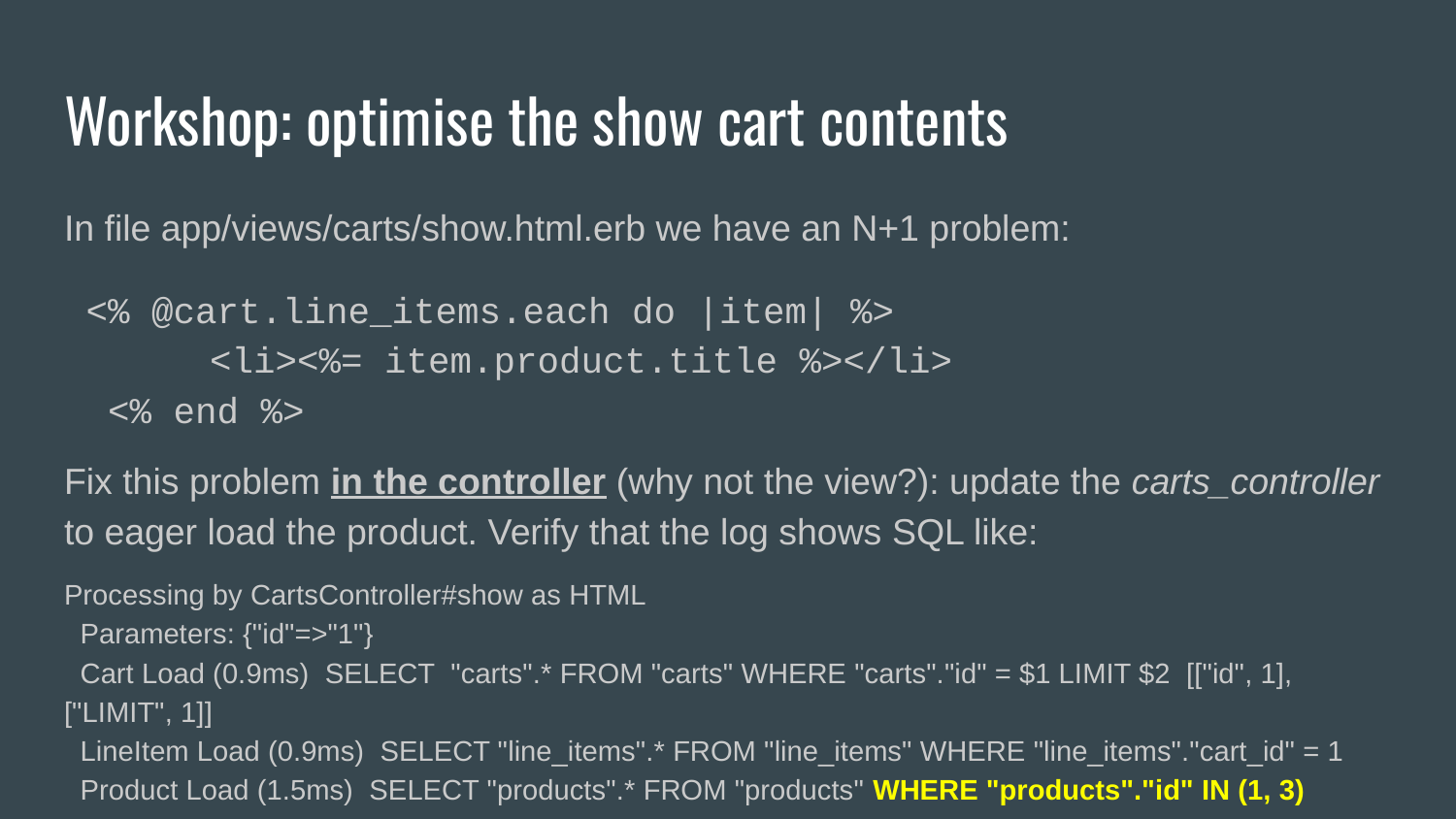

# Workshop: optimise the show cart contents
In file app/views/carts/show.html.erb we have an N+1 problem:
 <% @cart.line_items.each do |item| %>
  	<li><%= item.product.title %></li>
  <% end %>
Fix this problem in the controller (why not the view?): update the carts_controller to eager load the product. Verify that the log shows SQL like:
Processing by CartsController#show as HTML
  Parameters: {"id"=>"1"}
  Cart Load (0.9ms)  SELECT  "carts".* FROM "carts" WHERE "carts"."id" = $1 LIMIT $2  [["id", 1], ["LIMIT", 1]]
  LineItem Load (0.9ms)  SELECT "line_items".* FROM "line_items" WHERE "line_items"."cart_id" = 1
  Product Load (1.5ms)  SELECT "products".* FROM "products" WHERE "products"."id" IN (1, 3)